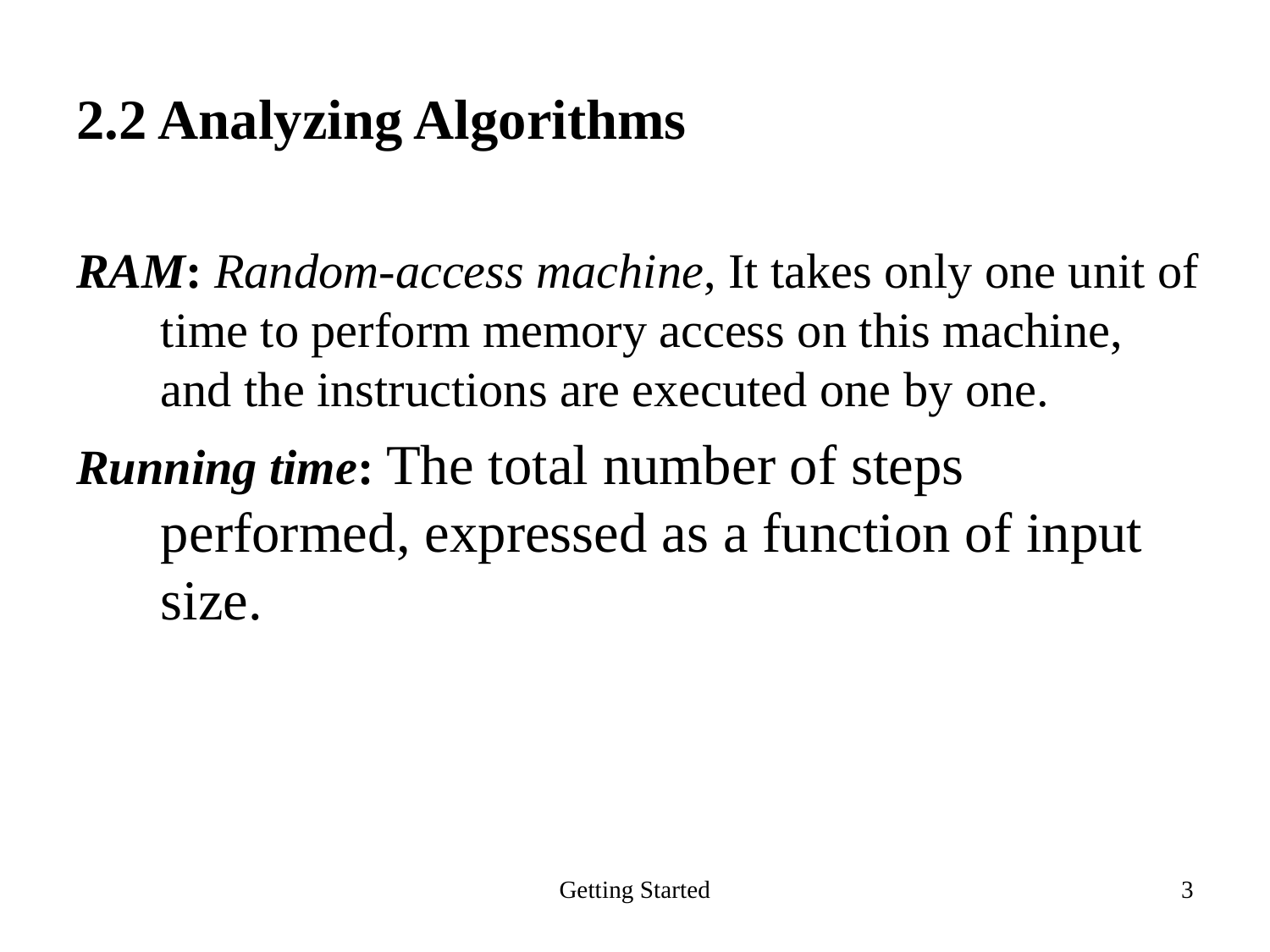

2.2 Analyzing Algorithms

RAM: Random-access machine, It takes only one unit of time to perform memory access on this machine, and the instructions are executed one by one.
Running time: The total number of steps performed, expressed as a function of input size.
Getting Started
3